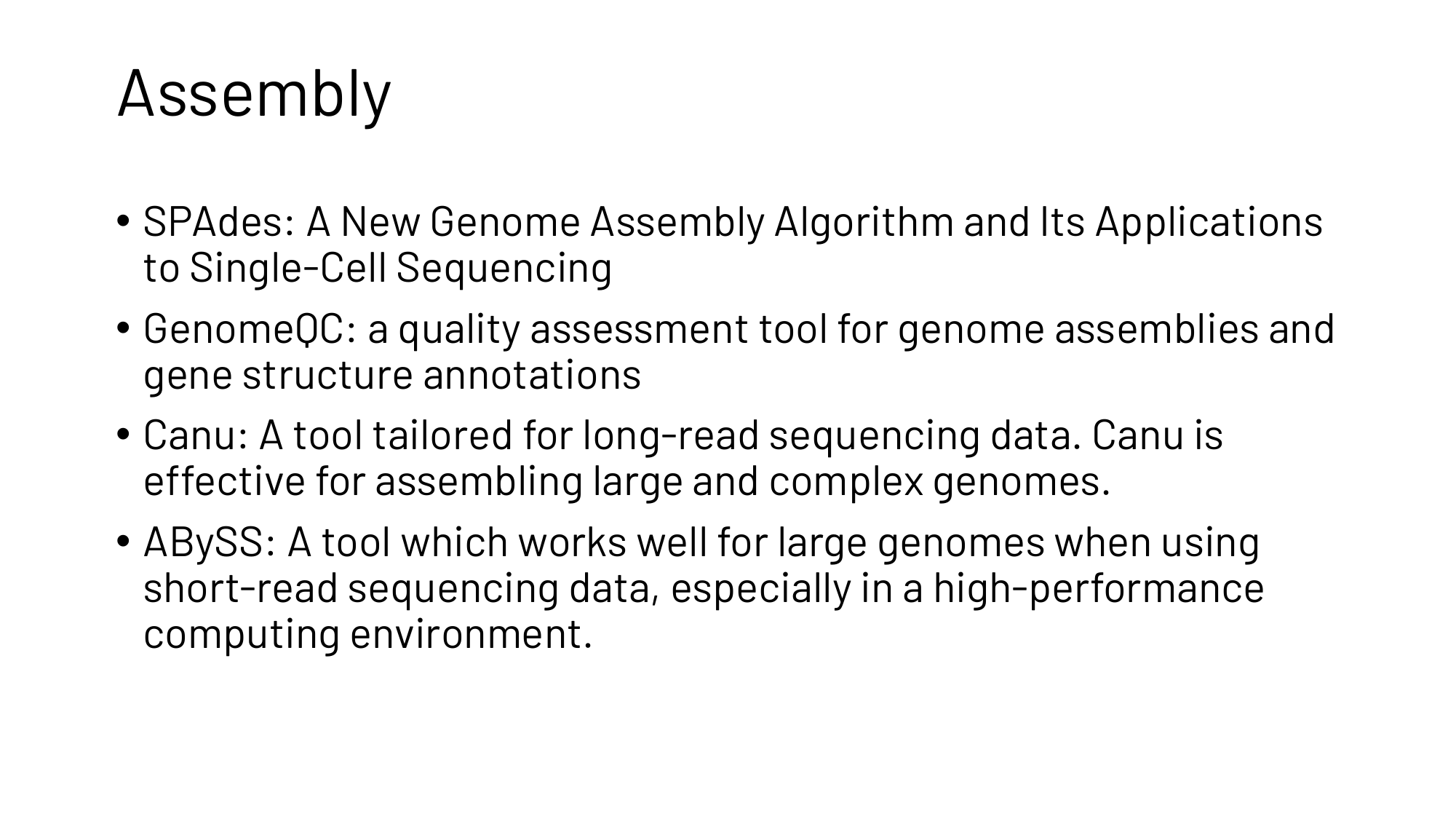

# Assembly
SPAdes: A New Genome Assembly Algorithm and Its Applications to Single-Cell Sequencing
GenomeQC: a quality assessment tool for genome assemblies and gene structure annotations
Canu: A tool tailored for long-read sequencing data. Canu is effective for assembling large and complex genomes.
ABySS: A tool which works well for large genomes when using short-read sequencing data, especially in a high-performance computing environment.